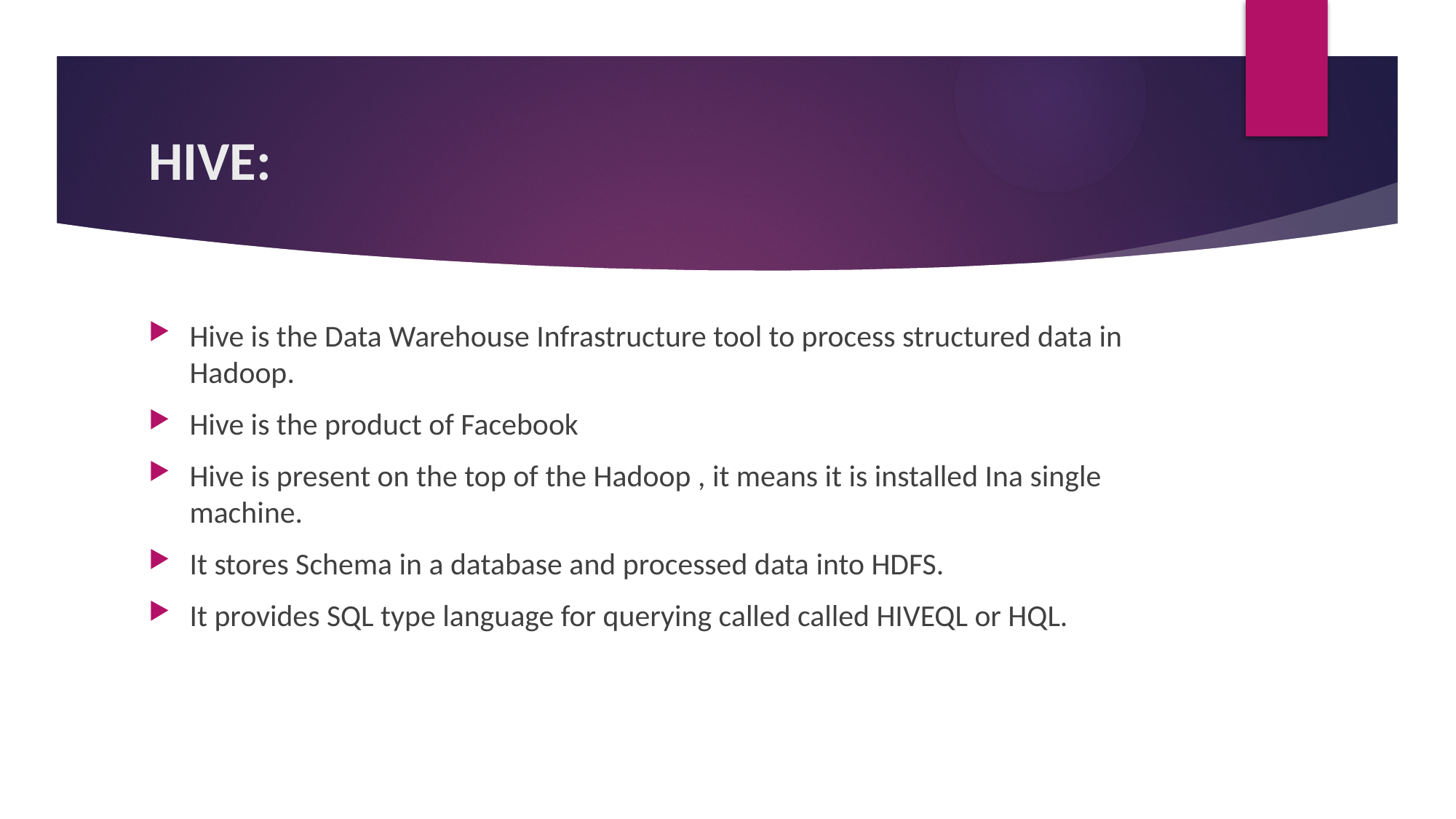

# HIVE:
Hive is the Data Warehouse Infrastructure tool to process structured data in Hadoop.
Hive is the product of Facebook
Hive is present on the top of the Hadoop , it means it is installed Ina single machine.
It stores Schema in a database and processed data into HDFS.
It provides SQL type language for querying called called HIVEQL or HQL.